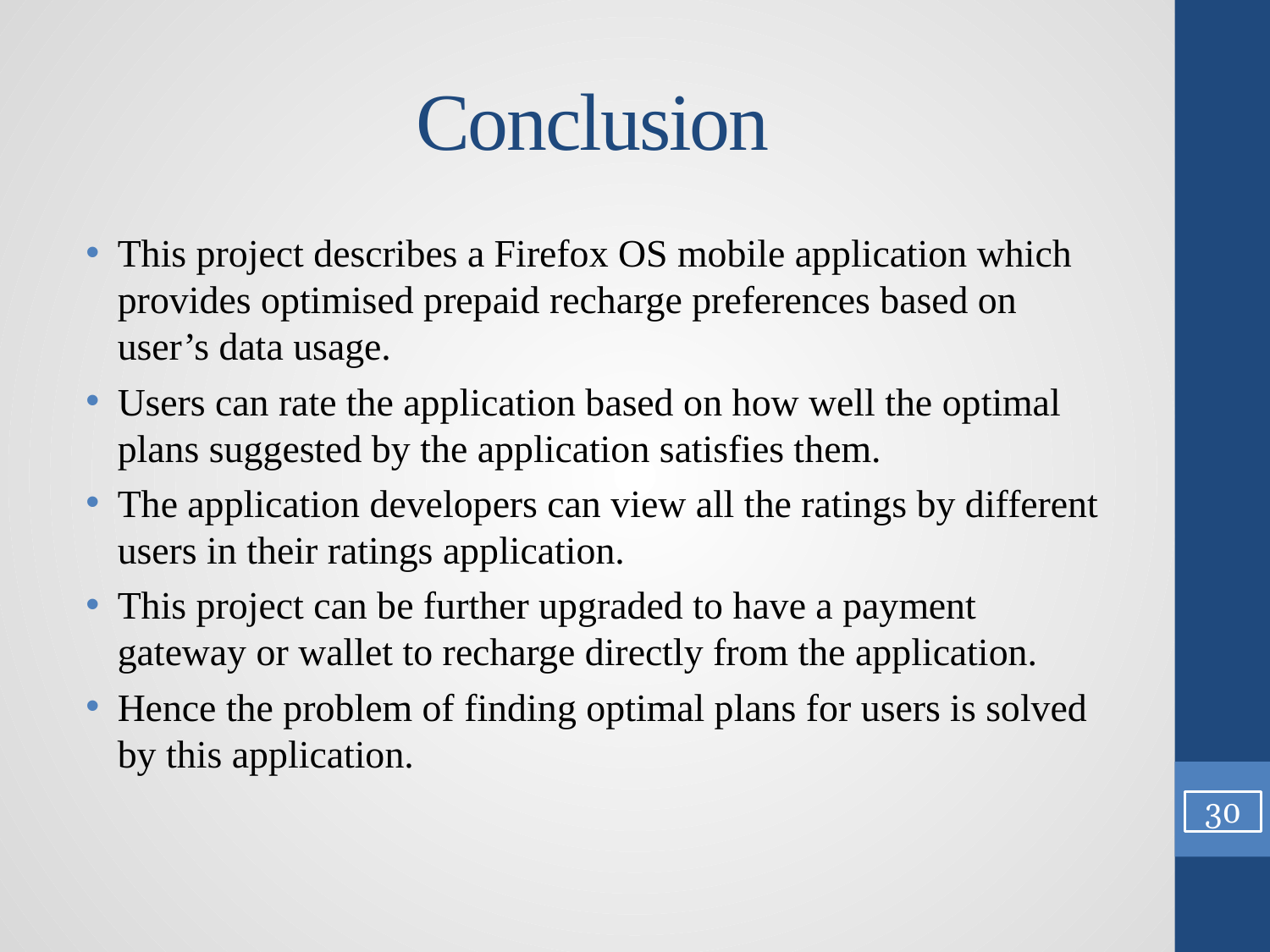

# Conclusion
This project describes a Firefox OS mobile application which provides optimised prepaid recharge preferences based on user’s data usage.
Users can rate the application based on how well the optimal plans suggested by the application satisfies them.
The application developers can view all the ratings by different users in their ratings application.
This project can be further upgraded to have a payment gateway or wallet to recharge directly from the application.
Hence the problem of finding optimal plans for users is solved by this application.
30